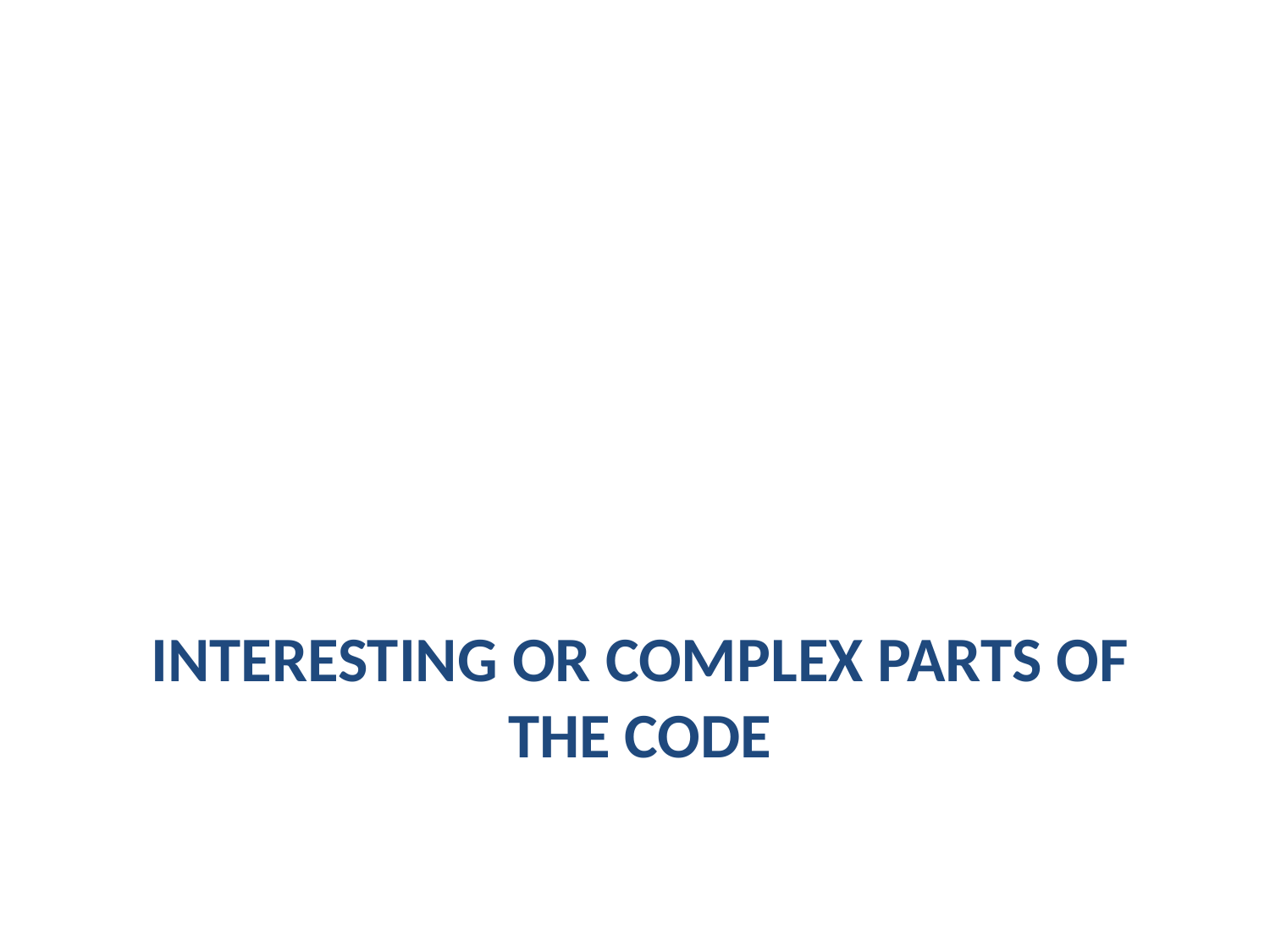

# Interesting or Complex Parts of the Code